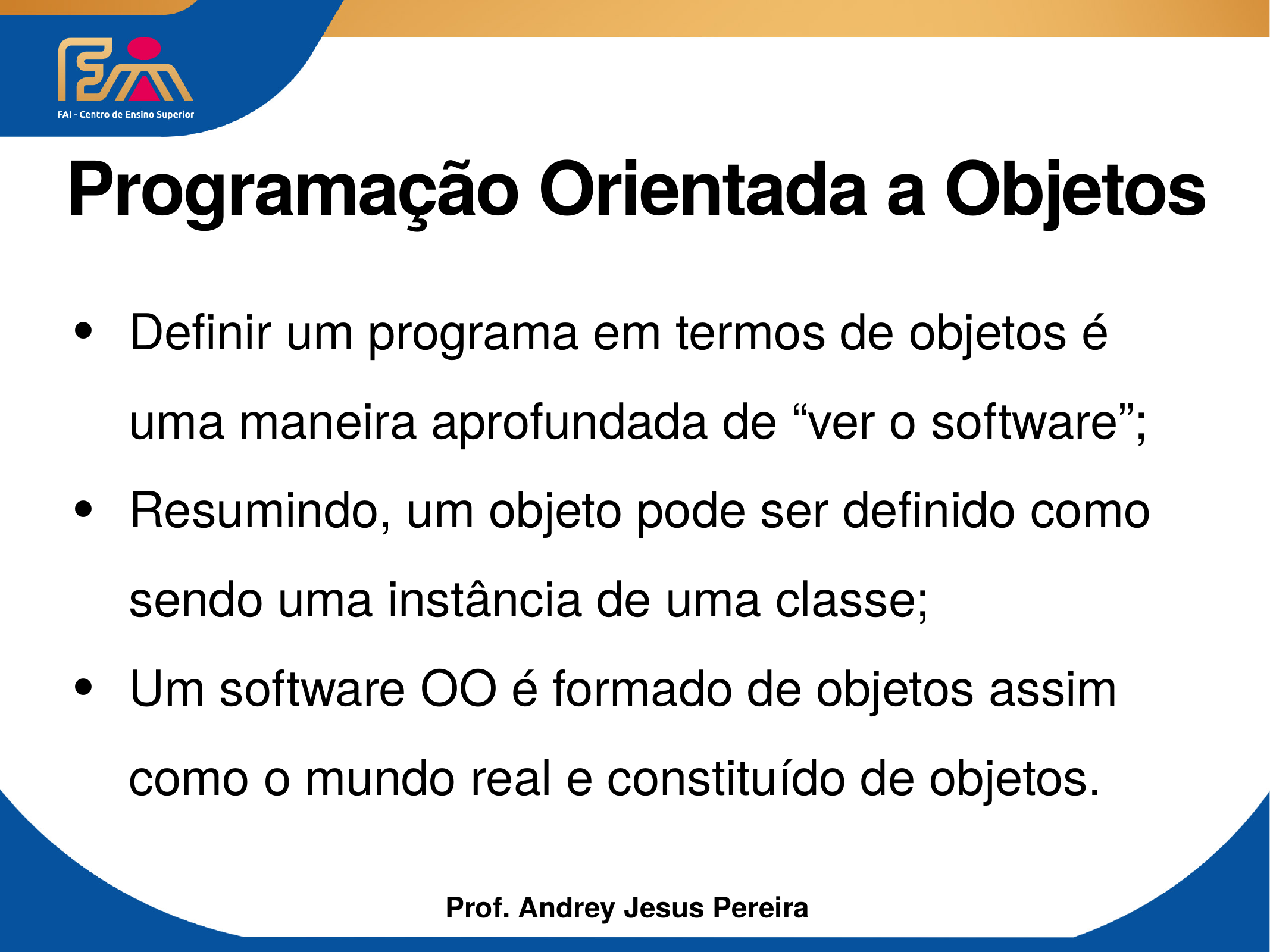

# Programação Orientada a Objetos
Definir um programa em termos de objetos é uma maneira aprofundada de “ver o software”;
Resumindo, um objeto pode ser definido como sendo uma instância de uma classe;
Um software OO é formado de objetos assim como o mundo real e constituído de objetos.

Prof. Andrey Jesus Pereira